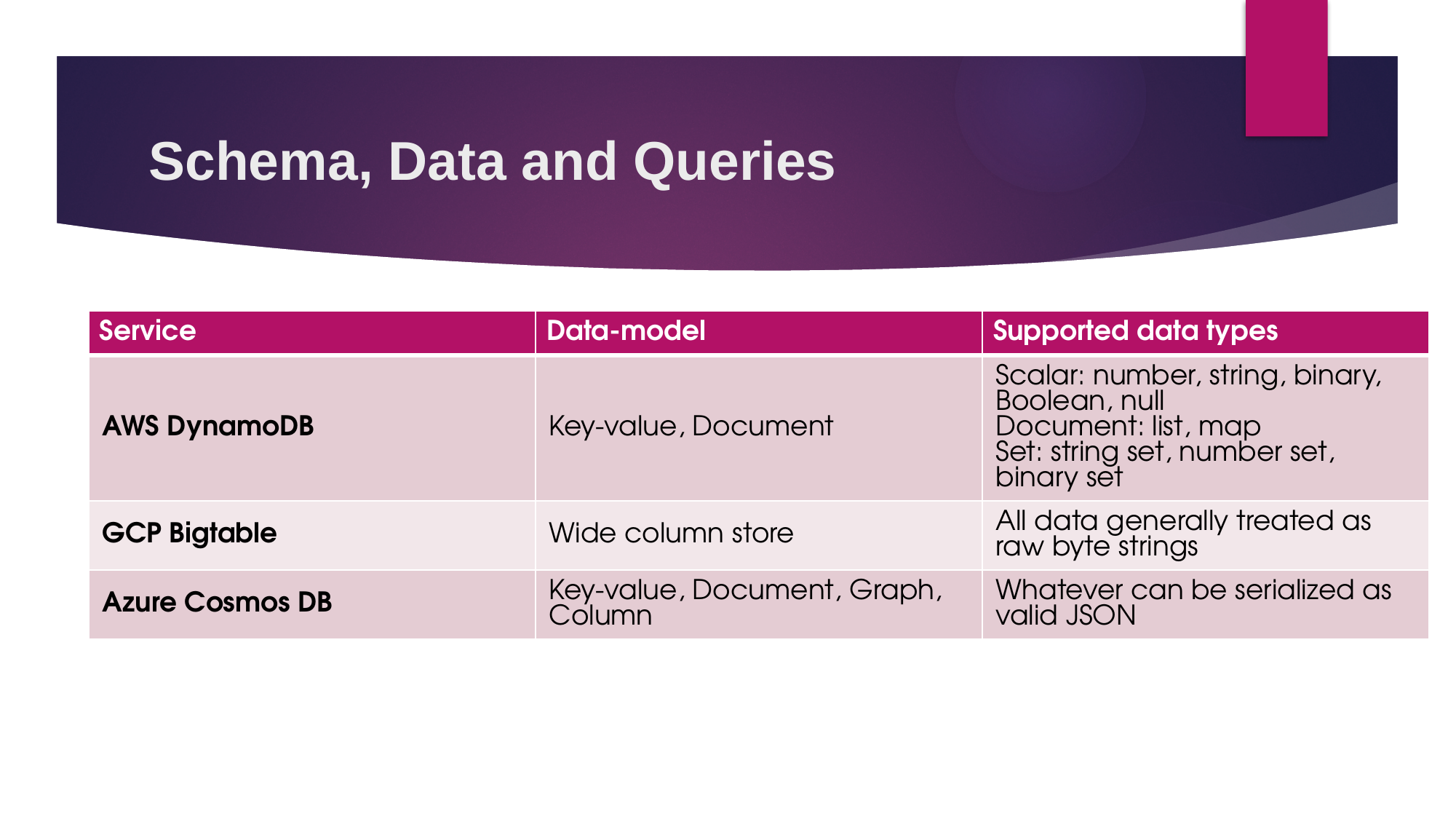

# Schema, Data and Queries
| Service | Data-model | Supported data types |
| --- | --- | --- |
| AWS DynamoDB | Key-value, Document | Scalar: number, string, binary, Boolean, null Document: list, map Set: string set, number set, binary set |
| GCP Bigtable | Wide column store | All data generally treated as raw byte strings |
| Azure Cosmos DB | Key-value, Document, Graph, Column | Whatever can be serialized as valid JSON |